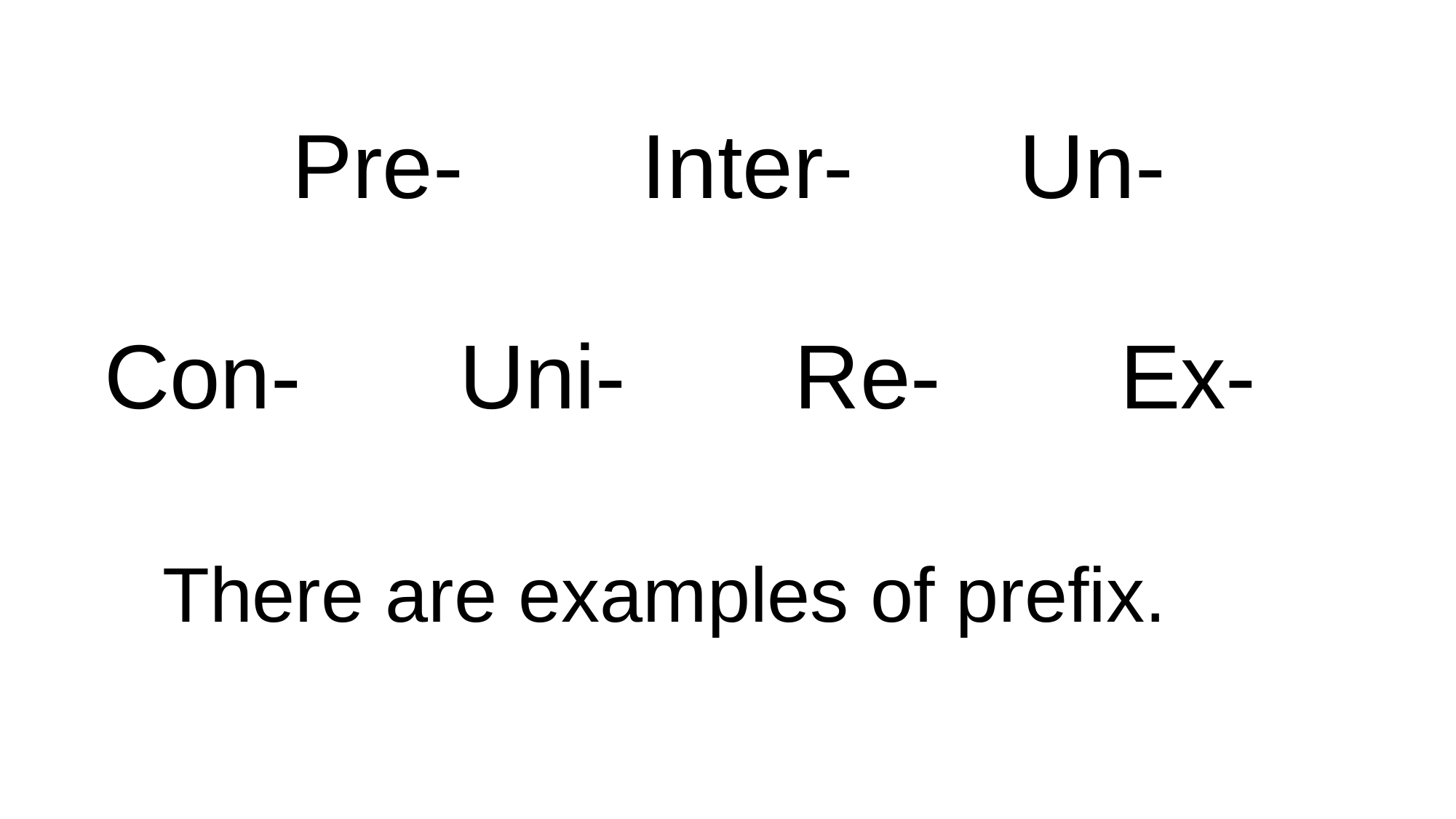

Pre-
Inter-
Un-
# Con-
Re-
Uni-
Ex-
There are examples of prefix.